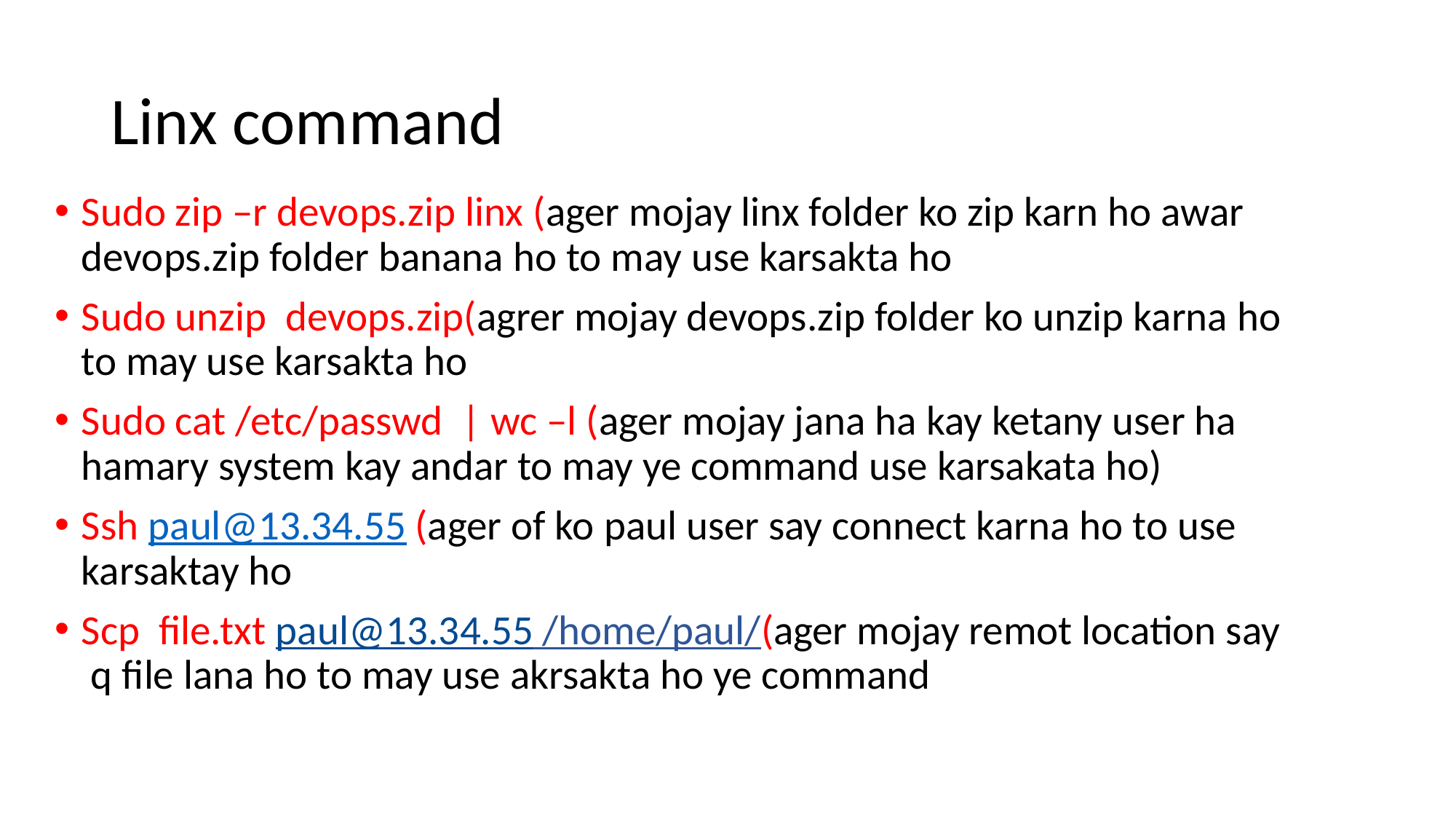

# Linx command
Sudo zip –r devops.zip linx (ager mojay linx folder ko zip karn ho awar devops.zip folder banana ho to may use karsakta ho
Sudo unzip  devops.zip(agrer mojay devops.zip folder ko unzip karna ho to may use karsakta ho
Sudo cat /etc/passwd  | wc –l (ager mojay jana ha kay ketany user ha hamary system kay andar to may ye command use karsakata ho)
Ssh paul@13.34.55 (ager of ko paul user say connect karna ho to use karsaktay ho
Scp  file.txt paul@13.34.55 /home/paul/(ager mojay remot location say  q file lana ho to may use akrsakta ho ye command